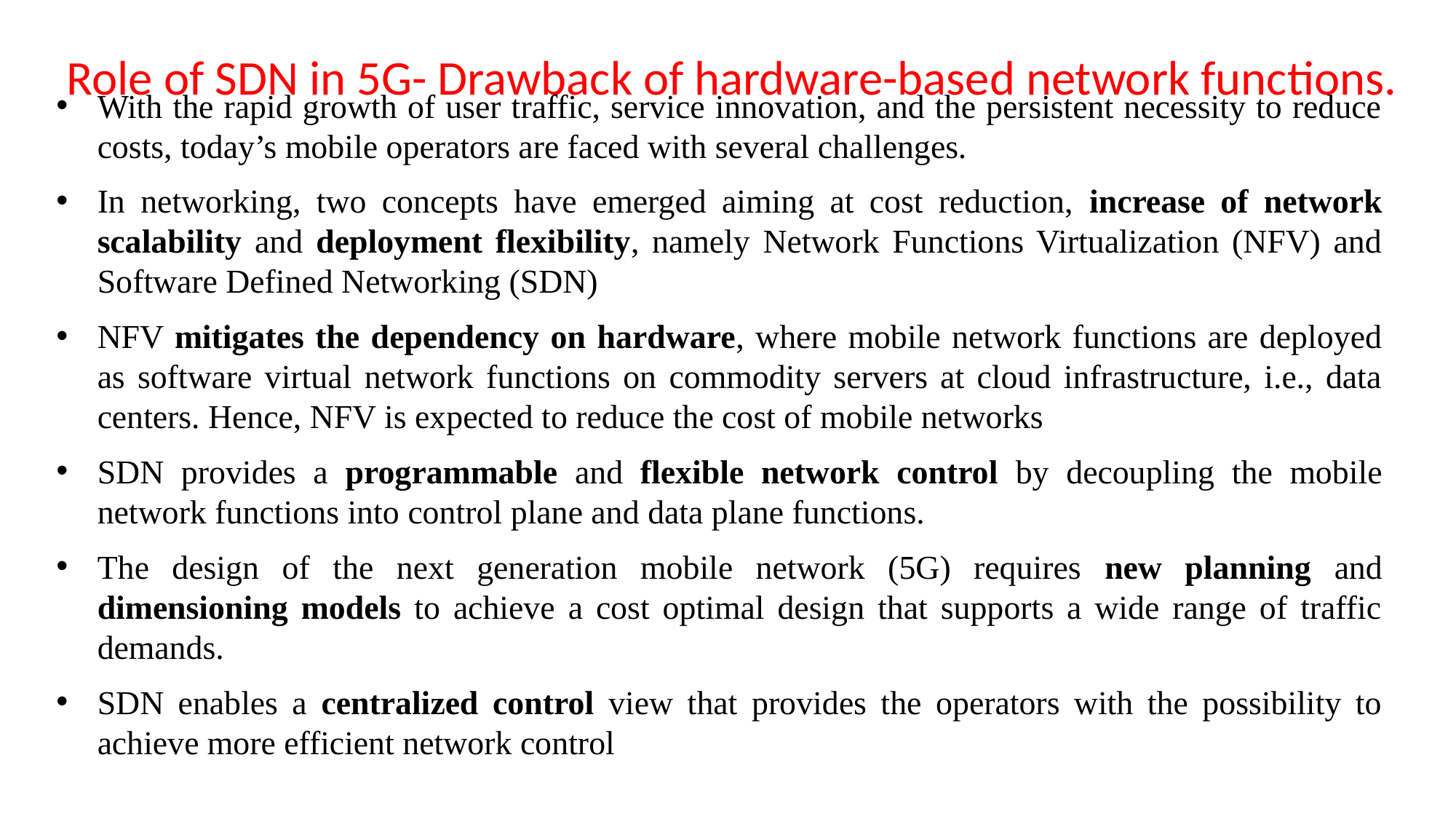

# Role of SDN in 5G- Drawback of hardware-based network functions.
With the rapid growth of user traffic, service innovation, and the persistent necessity to reduce costs, today’s mobile operators are faced with several challenges.
In networking, two concepts have emerged aiming at cost reduction, increase of network scalability and deployment flexibility, namely Network Functions Virtualization (NFV) and Software Defined Networking (SDN)
NFV mitigates the dependency on hardware, where mobile network functions are deployed as software virtual network functions on commodity servers at cloud infrastructure, i.e., data centers. Hence, NFV is expected to reduce the cost of mobile networks
SDN provides a programmable and flexible network control by decoupling the mobile network functions into control plane and data plane functions.
The design of the next generation mobile network (5G) requires new planning and dimensioning models to achieve a cost optimal design that supports a wide range of traffic demands.
SDN enables a centralized control view that provides the operators with the possibility to achieve more efficient network control